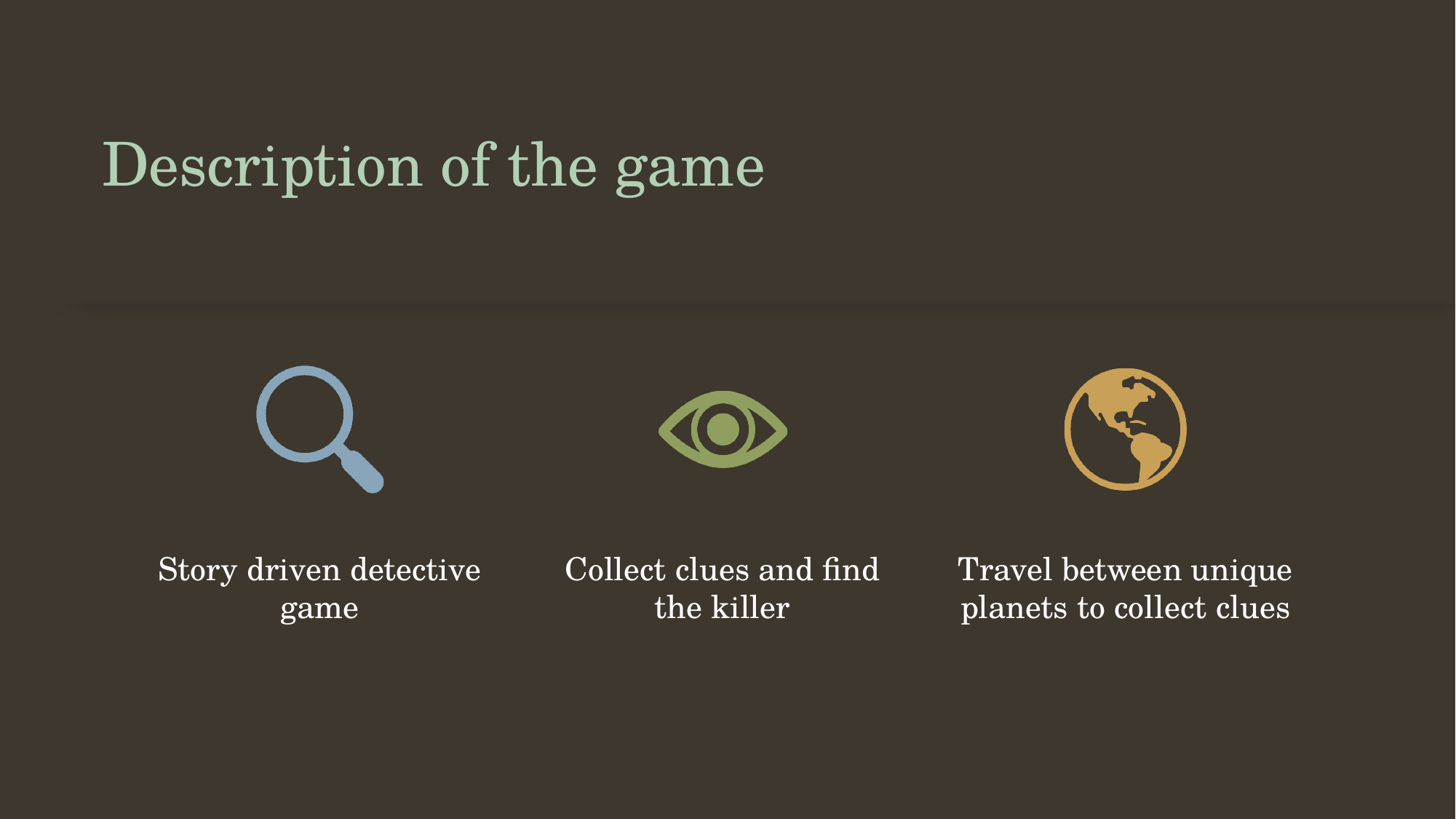

# Description of the game
Story driven detective game
Collect clues and find the killer
Travel between unique planets to collect clues